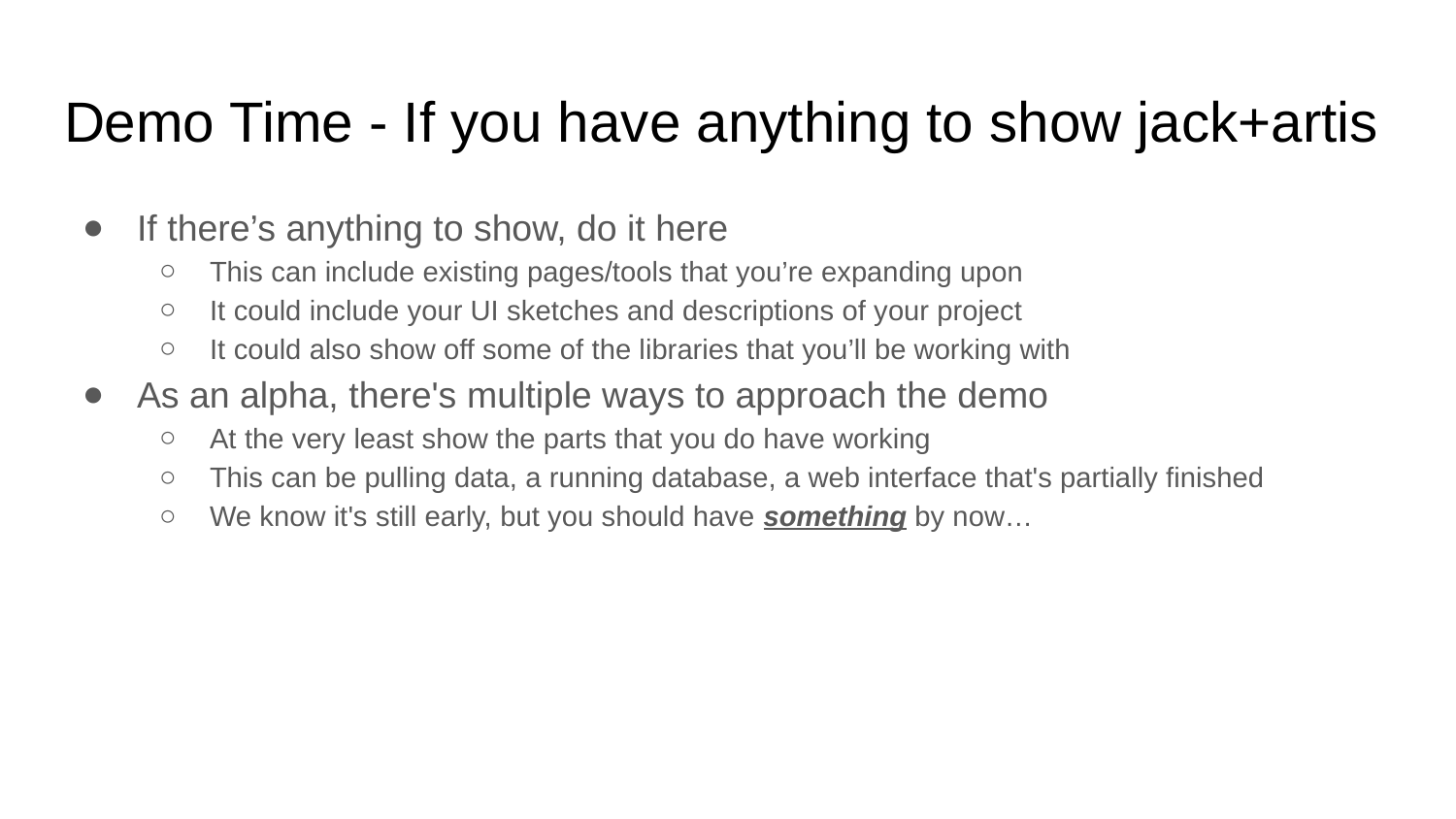

Demo Time - If you have anything to show jack+artis
If there’s anything to show, do it here
This can include existing pages/tools that you’re expanding upon
It could include your UI sketches and descriptions of your project
It could also show off some of the libraries that you’ll be working with
As an alpha, there's multiple ways to approach the demo
At the very least show the parts that you do have working
This can be pulling data, a running database, a web interface that's partially finished
We know it's still early, but you should have something by now…